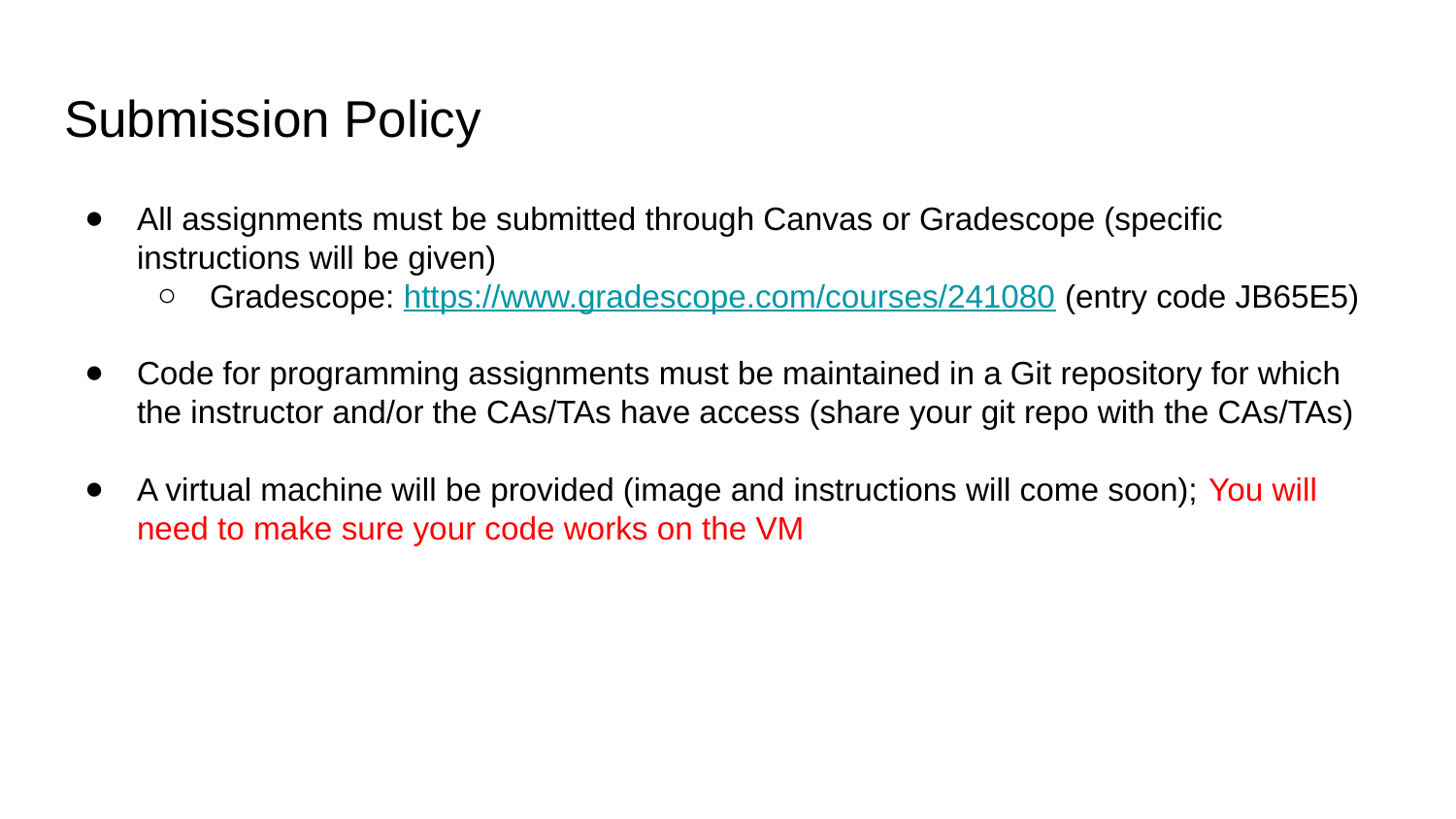

# Submission Policy
All assignments must be submitted through Canvas or Gradescope (specific instructions will be given)
Gradescope: https://www.gradescope.com/courses/241080 (entry code JB65E5)

Code for programming assignments must be maintained in a Git repository for which the instructor and/or the CAs/TAs have access (share your git repo with the CAs/TAs)

A virtual machine will be provided (image and instructions will come soon); You will need to make sure your code works on the VM